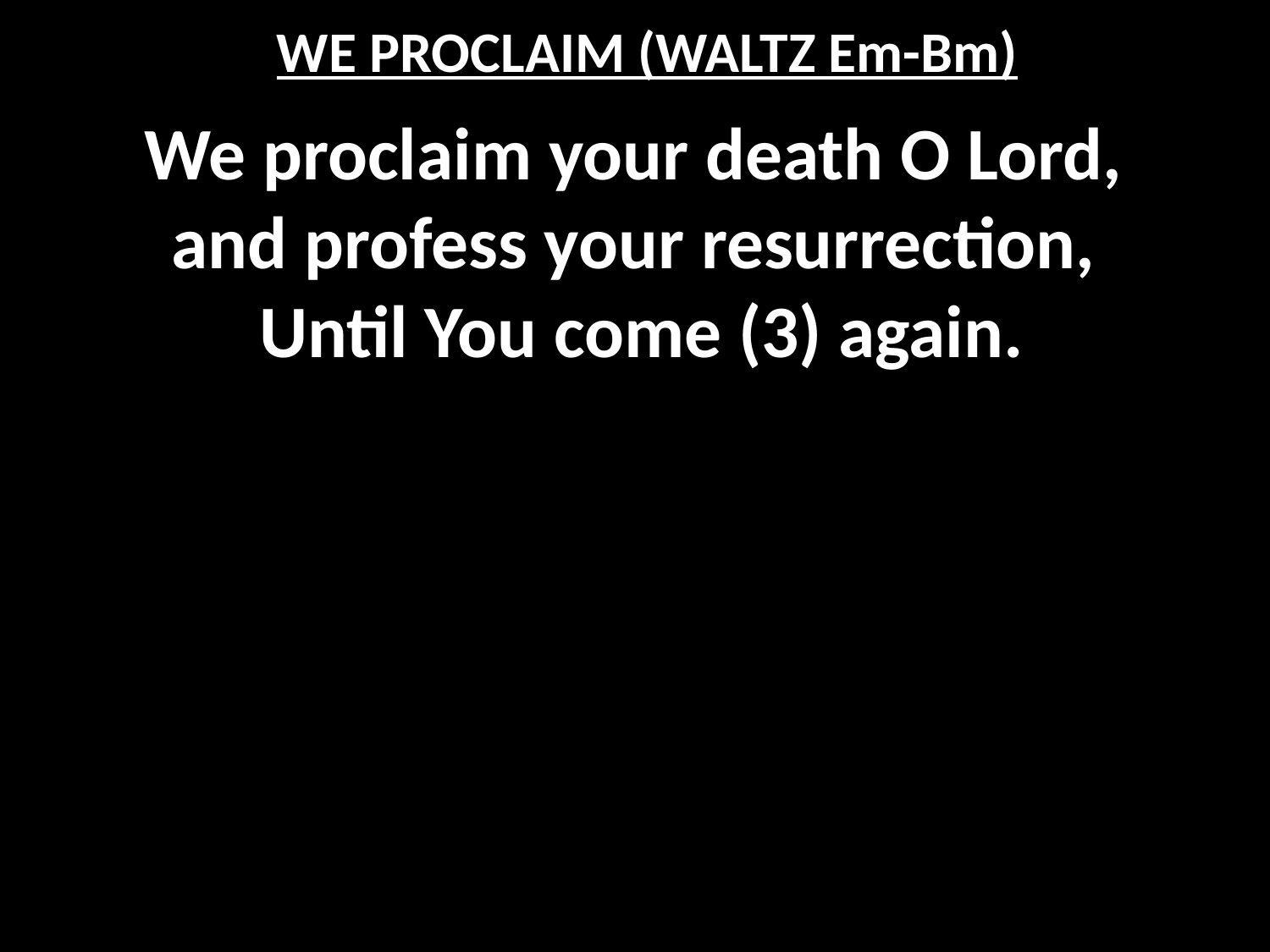

# WE PROCLAIM (WALTZ Em-Bm)
We proclaim your death O Lord,
and profess your resurrection,
Until You come (3) again.